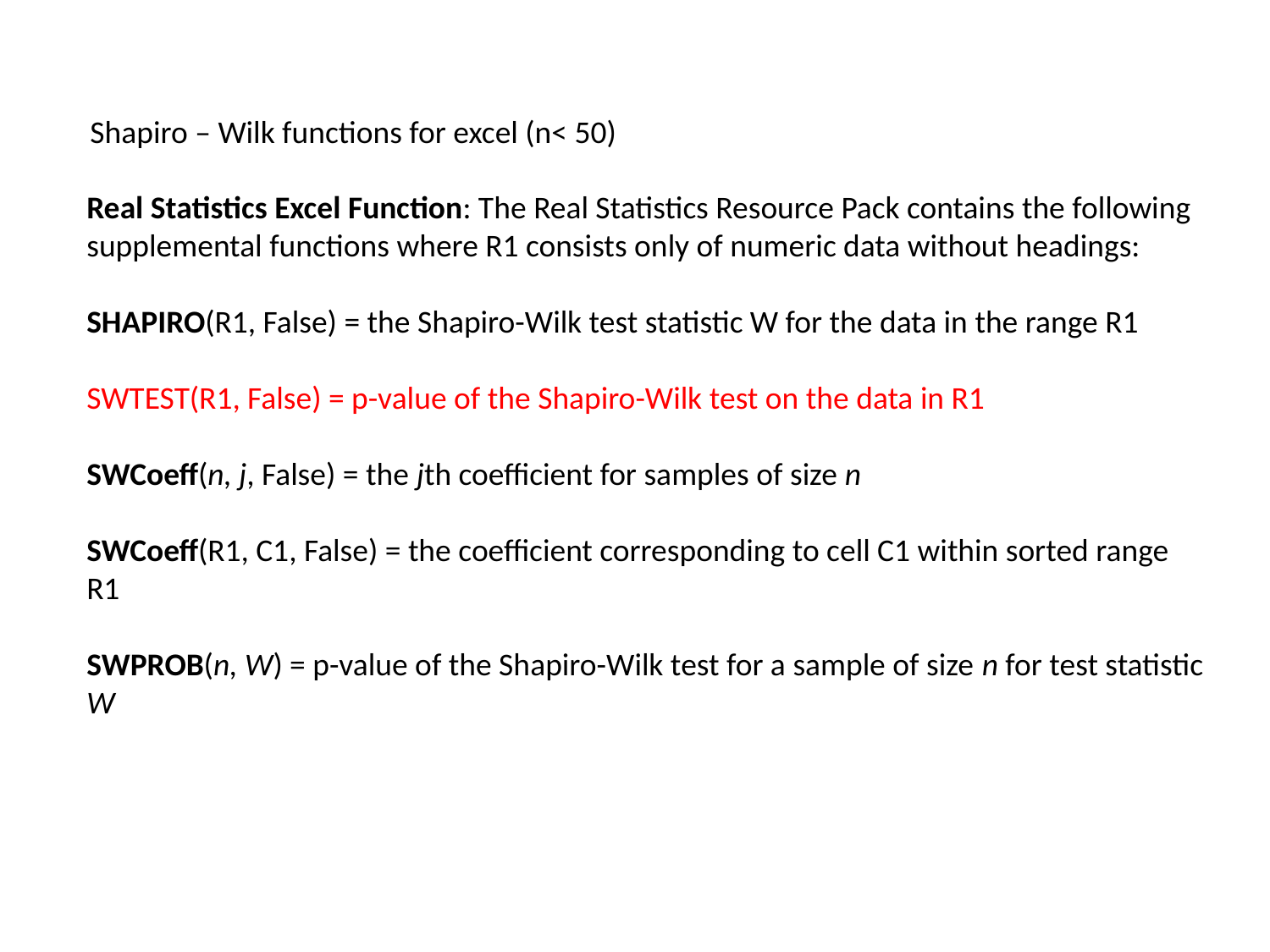

Shapiro – Wilk functions for excel (n< 50)
Real Statistics Excel Function: The Real Statistics Resource Pack contains the following supplemental functions where R1 consists only of numeric data without headings:

SHAPIRO(R1, False) = the Shapiro-Wilk test statistic W for the data in the range R1

SWTEST(R1, False) = p-value of the Shapiro-Wilk test on the data in R1

SWCoeff(n, j, False) = the jth coefficient for samples of size n

SWCoeff(R1, C1, False) = the coefficient corresponding to cell C1 within sorted range R1

SWPROB(n, W) = p-value of the Shapiro-Wilk test for a sample of size n for test statistic W